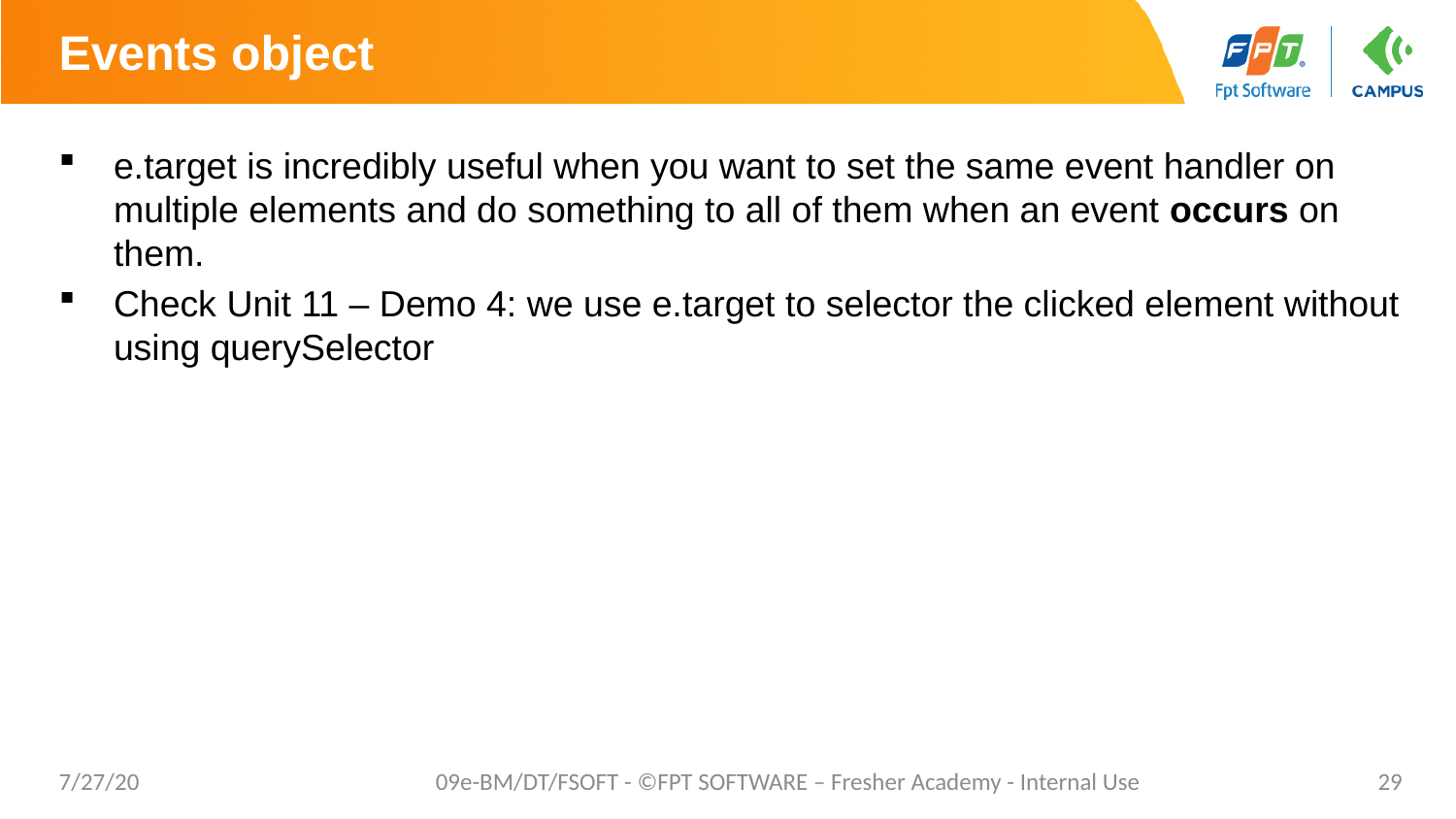

# Events object
e.target is incredibly useful when you want to set the same event handler on multiple elements and do something to all of them when an event occurs on them.
Check Unit 11 – Demo 4: we use e.target to selector the clicked element without using querySelector
7/27/20
09e-BM/DT/FSOFT - ©FPT SOFTWARE – Fresher Academy - Internal Use
29